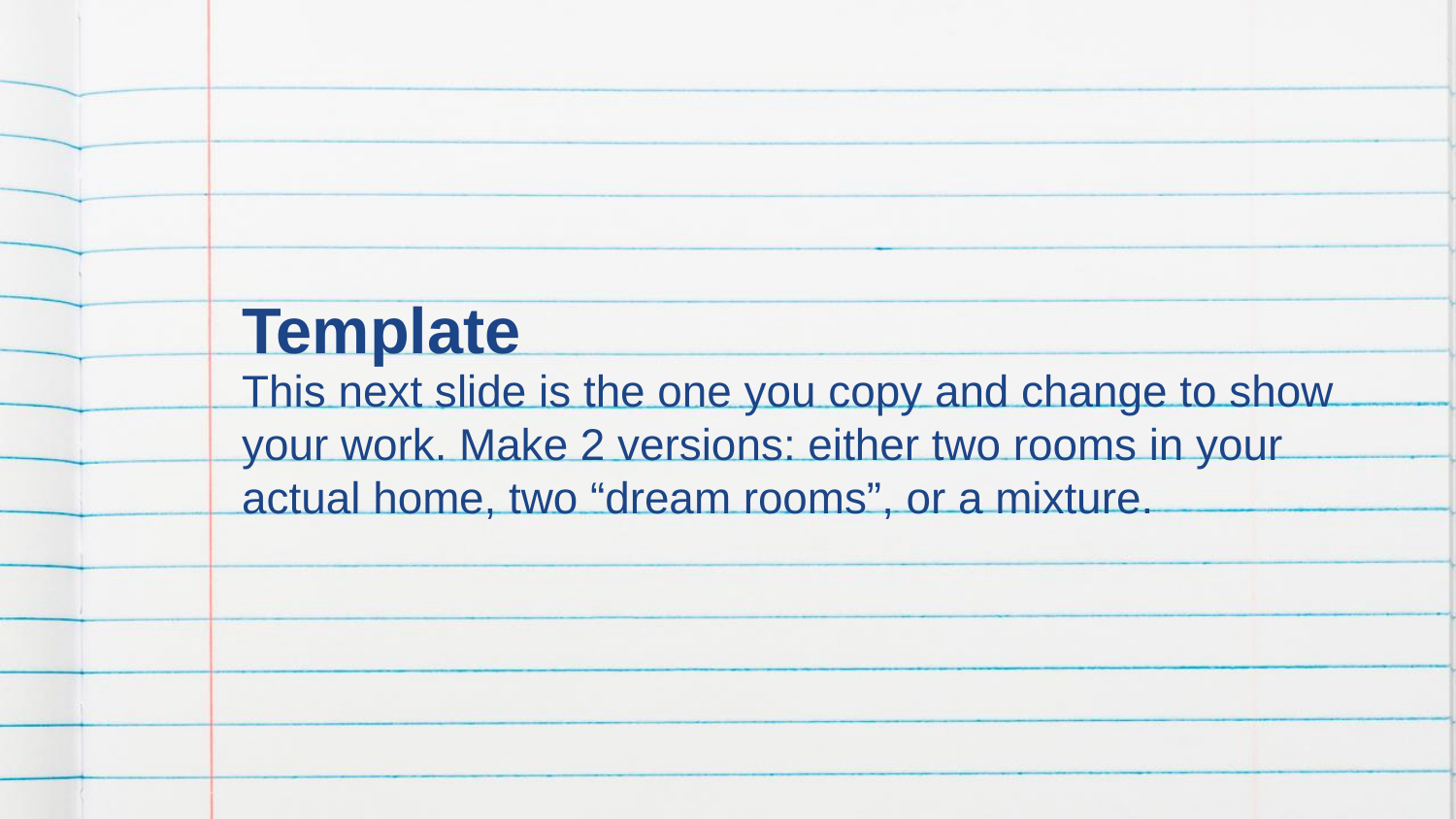

# Template
This next slide is the one you copy and change to show your work. Make 2 versions: either two rooms in your actual home, two “dream rooms”, or a mixture.